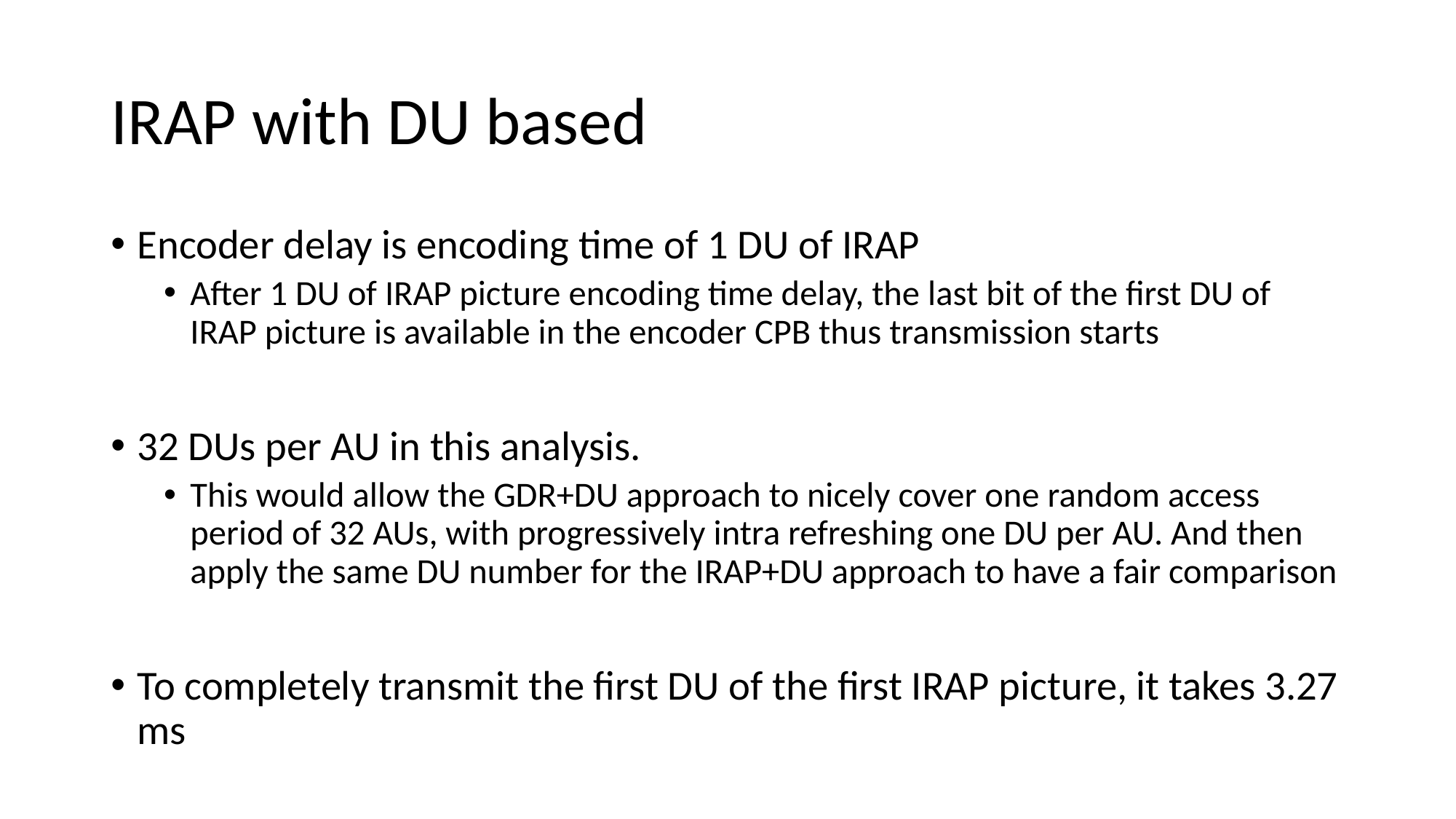

# IRAP with DU based
Encoder delay is encoding time of 1 DU of IRAP
After 1 DU of IRAP picture encoding time delay, the last bit of the first DU of IRAP picture is available in the encoder CPB thus transmission starts

32 DUs per AU in this analysis.
This would allow the GDR+DU approach to nicely cover one random access period of 32 AUs, with progressively intra refreshing one DU per AU. And then apply the same DU number for the IRAP+DU approach to have a fair comparison

To completely transmit the first DU of the first IRAP picture, it takes 3.27 ms